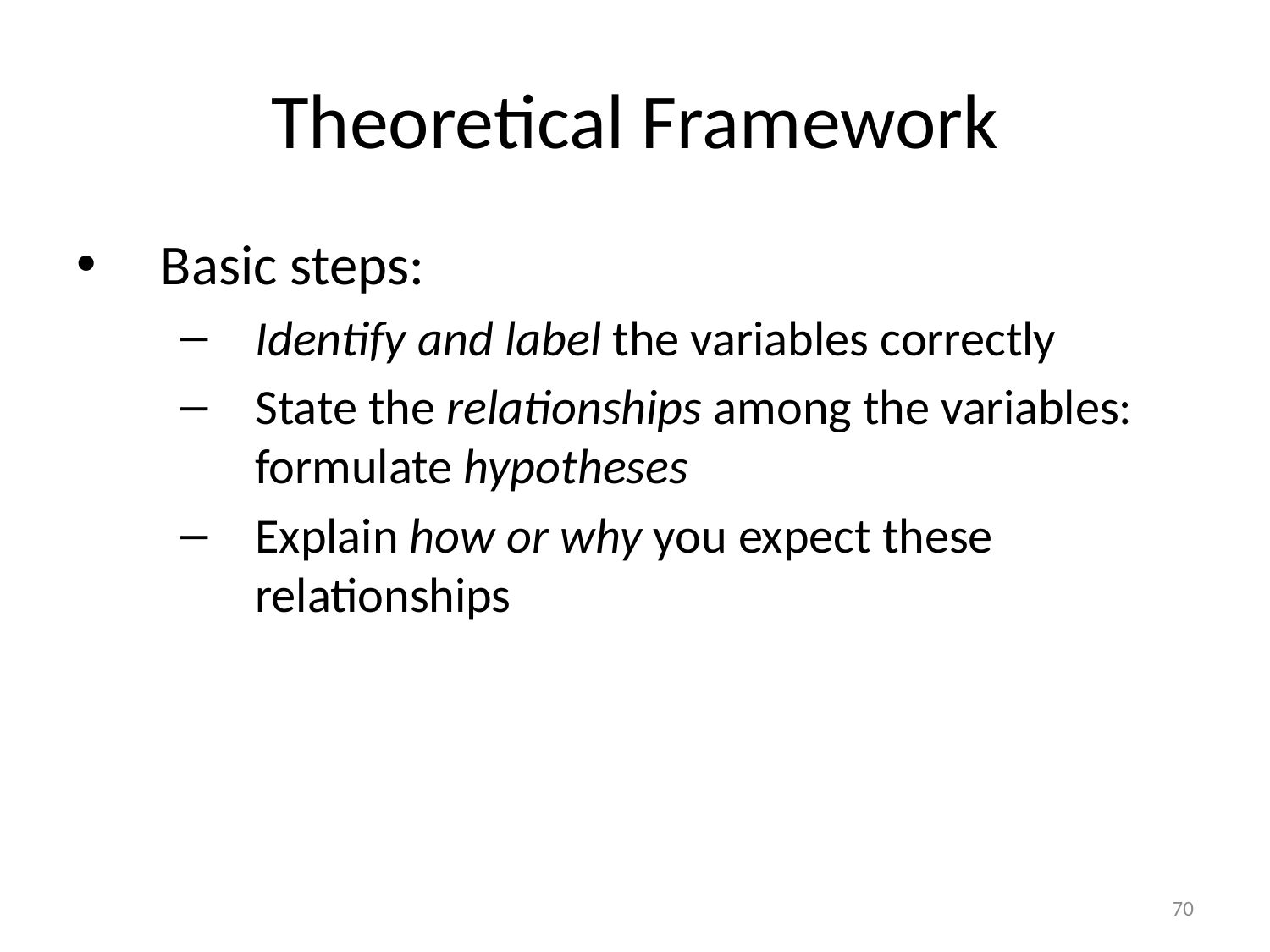

# Theoretical Framework
Basic steps:
Identify and label the variables correctly
State the relationships among the variables:  formulate hypotheses
Explain how or why you expect these relationships

70